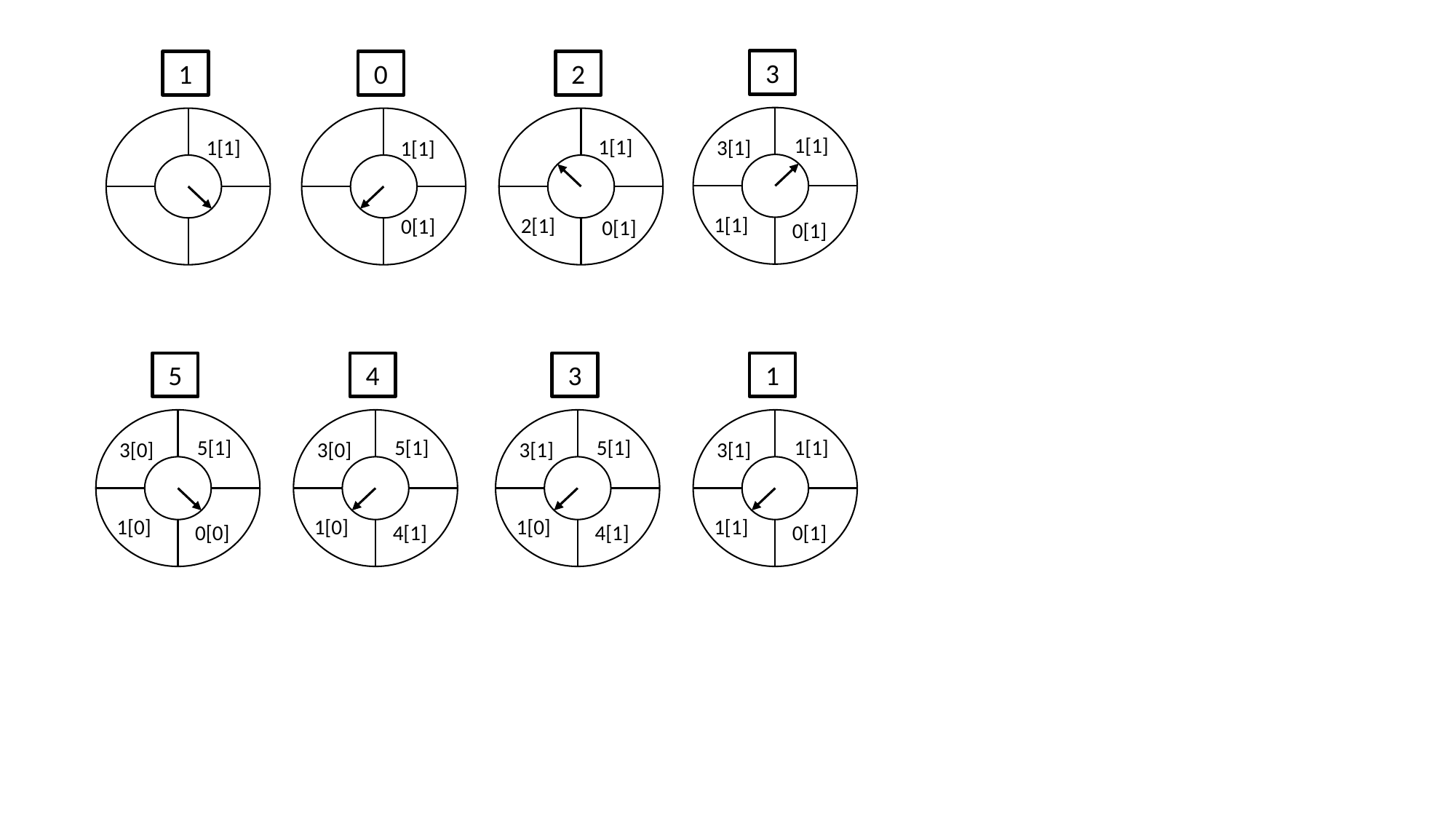

3
1
0
2

1[1]
1[1]
3[1]
1[1]
1[1]

1[1]
2[1]
0[1]
0[1]
0[1]
5
4
3
1

5[1]
5[1]
5[1]
1[1]
3[0]
3[0]
3[1]
3[1]

1[0]
1[0]
1[0]
1[1]
0[0]
4[1]
4[1]
0[1]